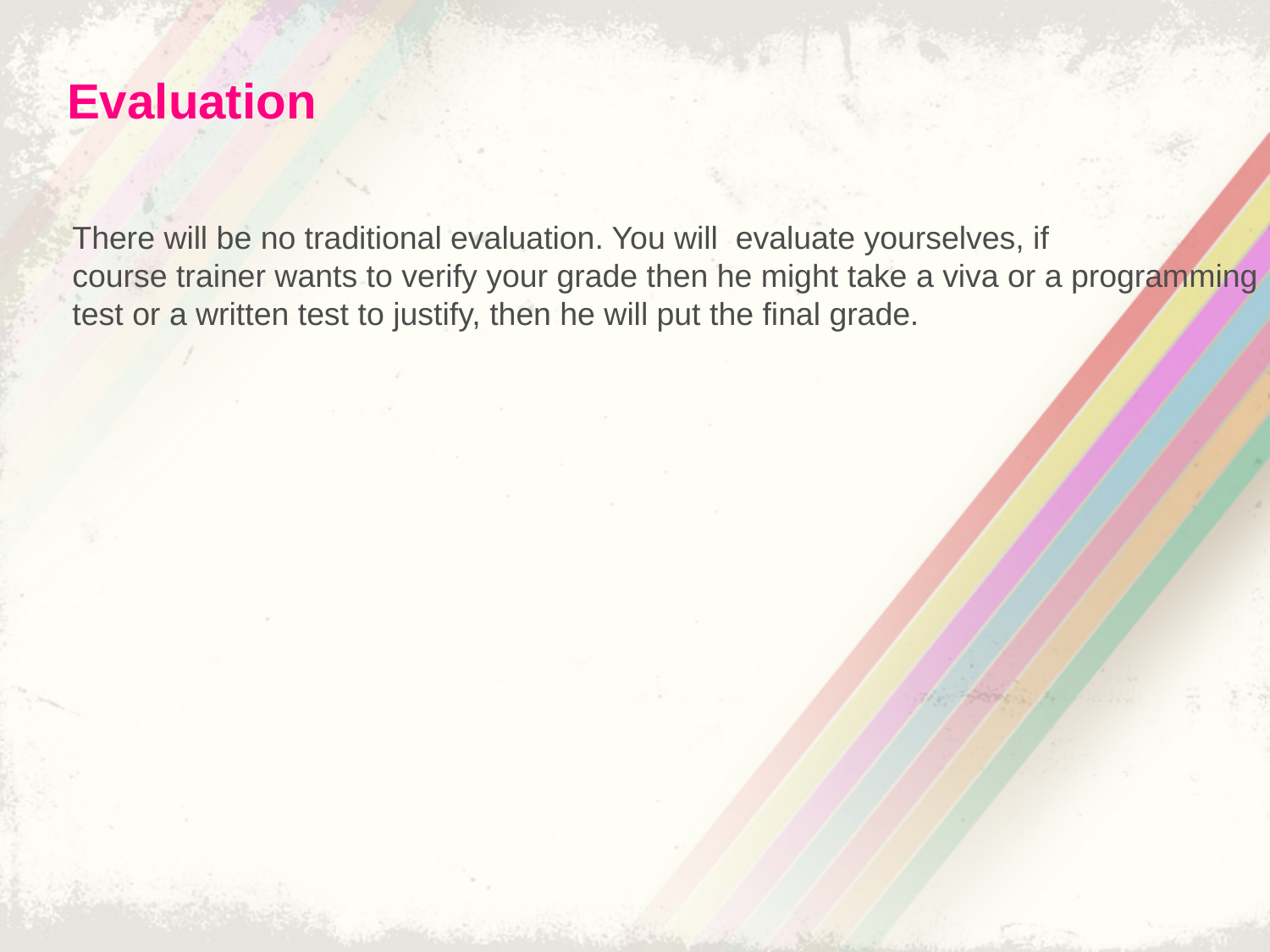

Evaluation
There will be no traditional evaluation. You will  evaluate yourselves, if
course trainer wants to verify your grade then he might take a viva or a programming
test or a written test to justify, then he will put the final grade.